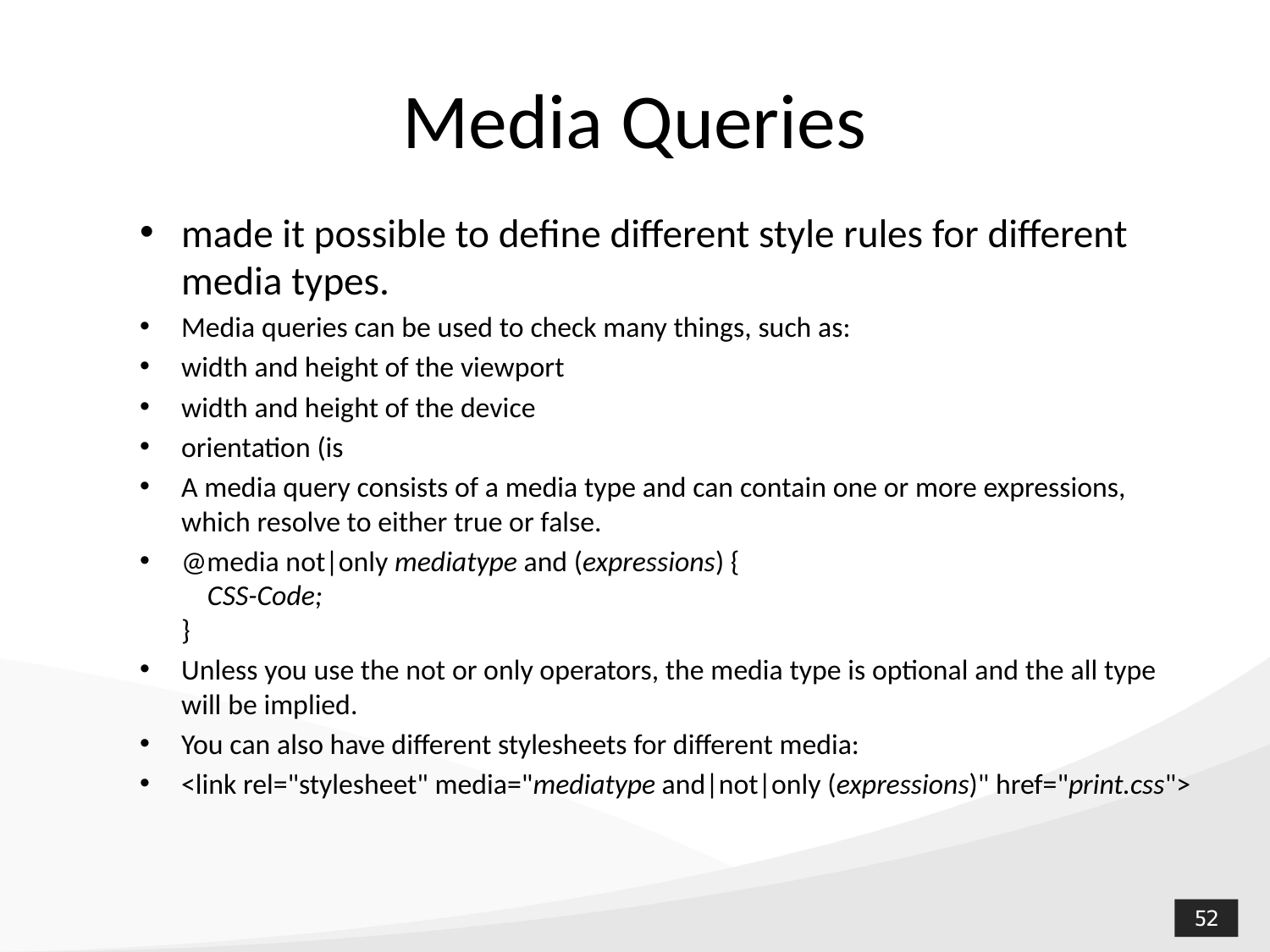

# Media Queries
made it possible to define different style rules for different media types.
Media queries can be used to check many things, such as:
width and height of the viewport
width and height of the device
orientation (is
A media query consists of a media type and can contain one or more expressions, which resolve to either true or false.
@media not|only mediatype and (expressions) {
    CSS-Code;
}
Unless you use the not or only operators, the media type is optional and the all type will be implied.
You can also have different stylesheets for different media:
<link rel="stylesheet" media="mediatype and|not|only (expressions)" href="print.css">